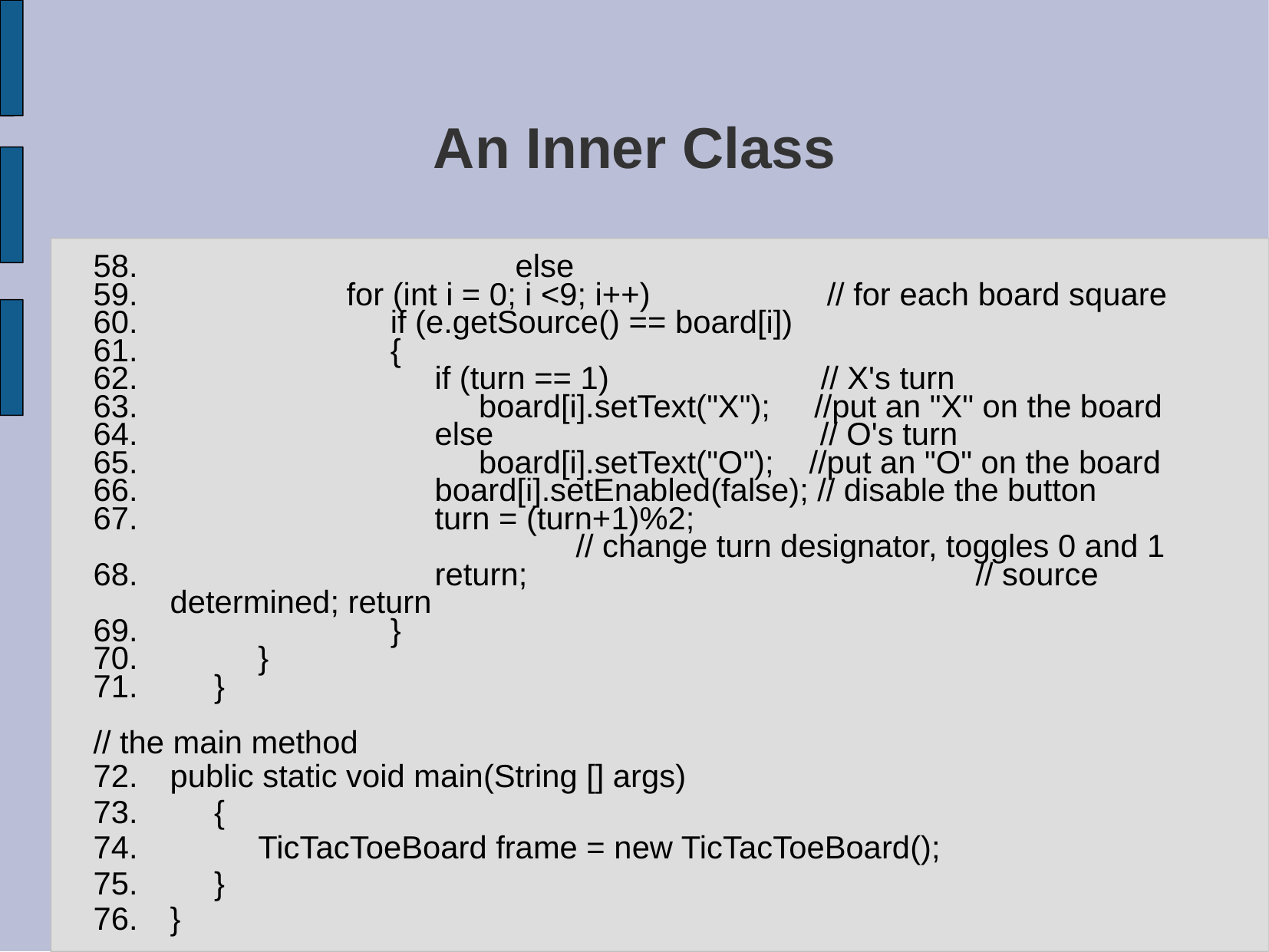

# An Inner Class
 			else
                    for (int i = 0; i <9; i++)                    // for each board square
                         if (e.getSource() == board[i])
                         {
                              if (turn == 1)                        // X's turn
                                   board[i].setText("X");     //put an "X" on the board
                              else                                     // O's turn
                                   board[i].setText("O");    //put an "O" on the board
                              board[i].setEnabled(false); // disable the button
                              turn = (turn+1)%2;
                                              // change turn designator, toggles 0 and 1
                              return;				// source determined; return
                         }
          }
     }

// the main method
public static void main(String [] args)
     {
          TicTacToeBoard frame = new TicTacToeBoard();
     }
}